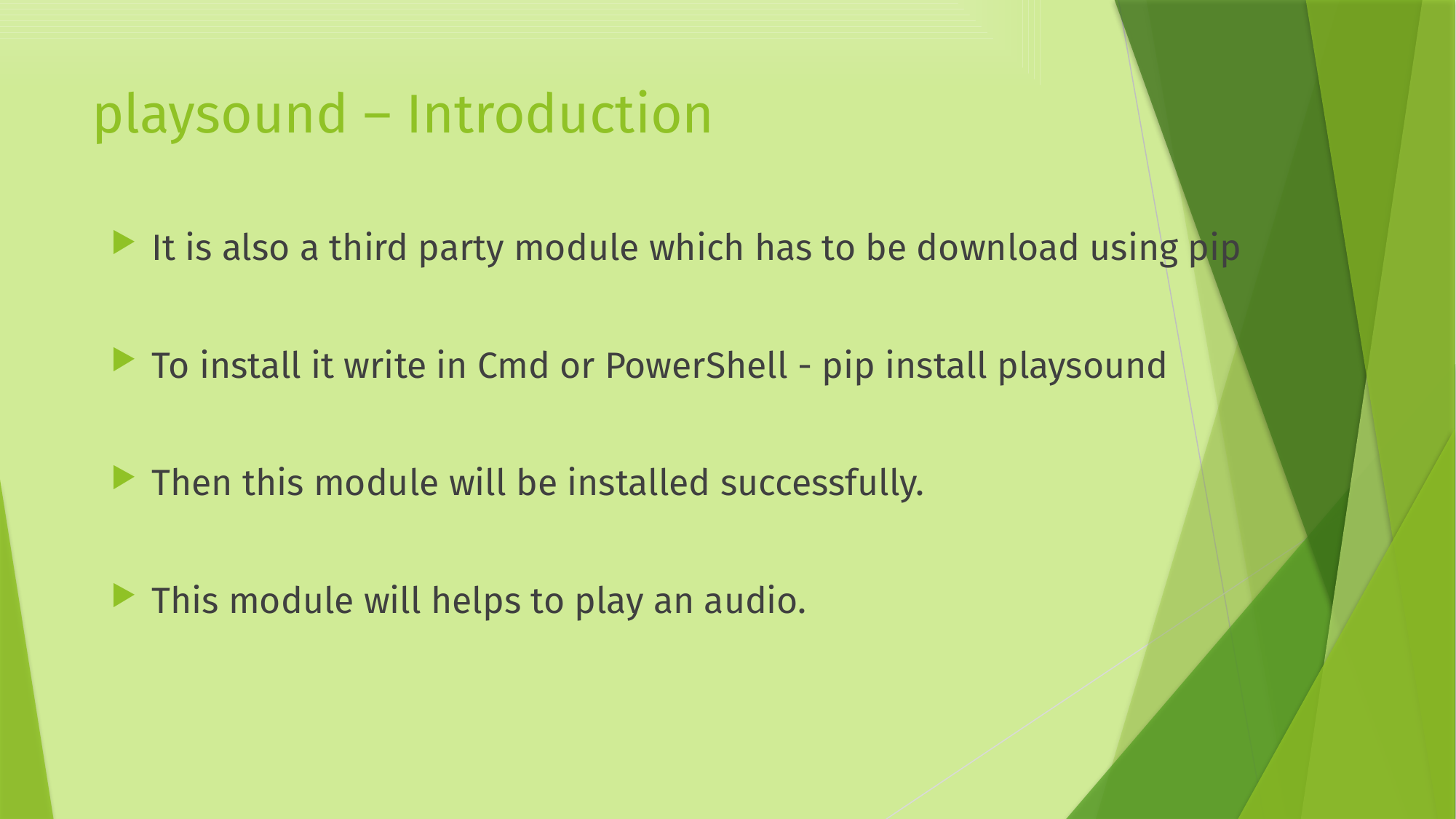

# playsound – Introduction
It is also a third party module which has to be download using pip

To install it write in Cmd or PowerShell - pip install playsound

Then this module will be installed successfully.

This module will helps to play an audio.